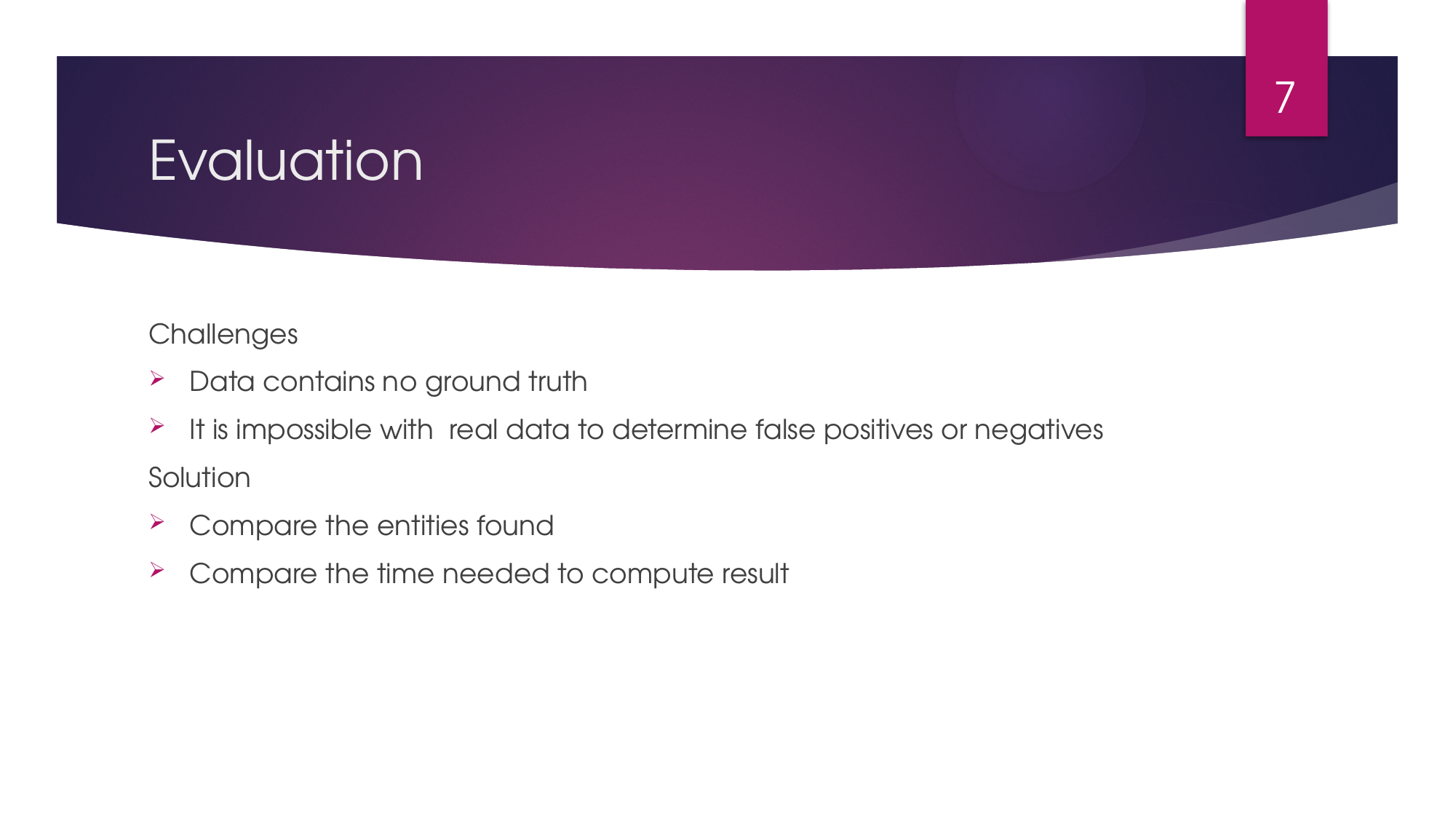

7
# Evaluation
Challenges
Data contains no ground truth
It is impossible with  real data to determine false positives or negatives
Solution
Compare the entities found
Compare the time needed to compute result